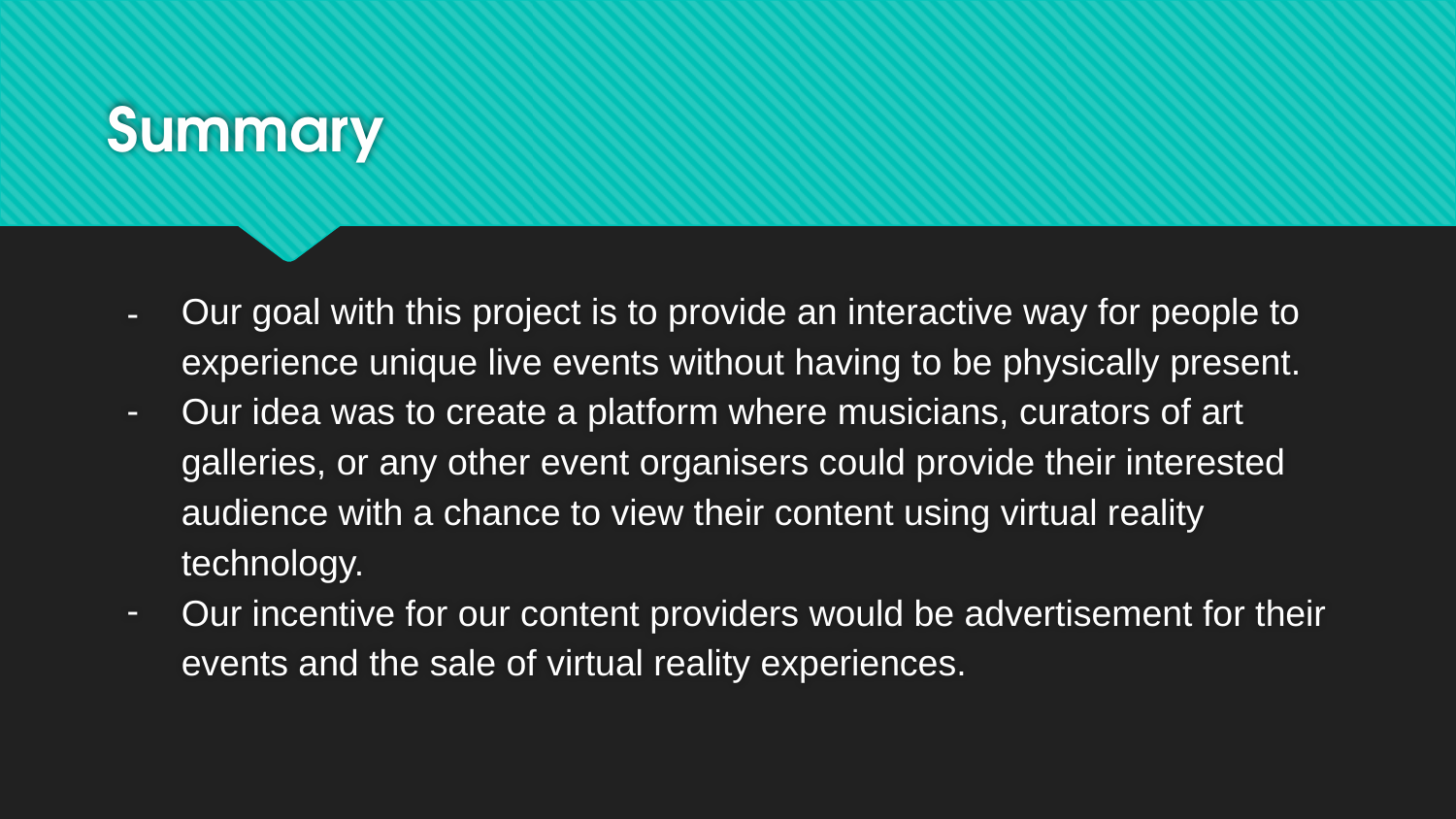

# Summary
Our goal with this project is to provide an interactive way for people to experience unique live events without having to be physically present.
Our idea was to create a platform where musicians, curators of art galleries, or any other event organisers could provide their interested audience with a chance to view their content using virtual reality technology.
Our incentive for our content providers would be advertisement for their events and the sale of virtual reality experiences.